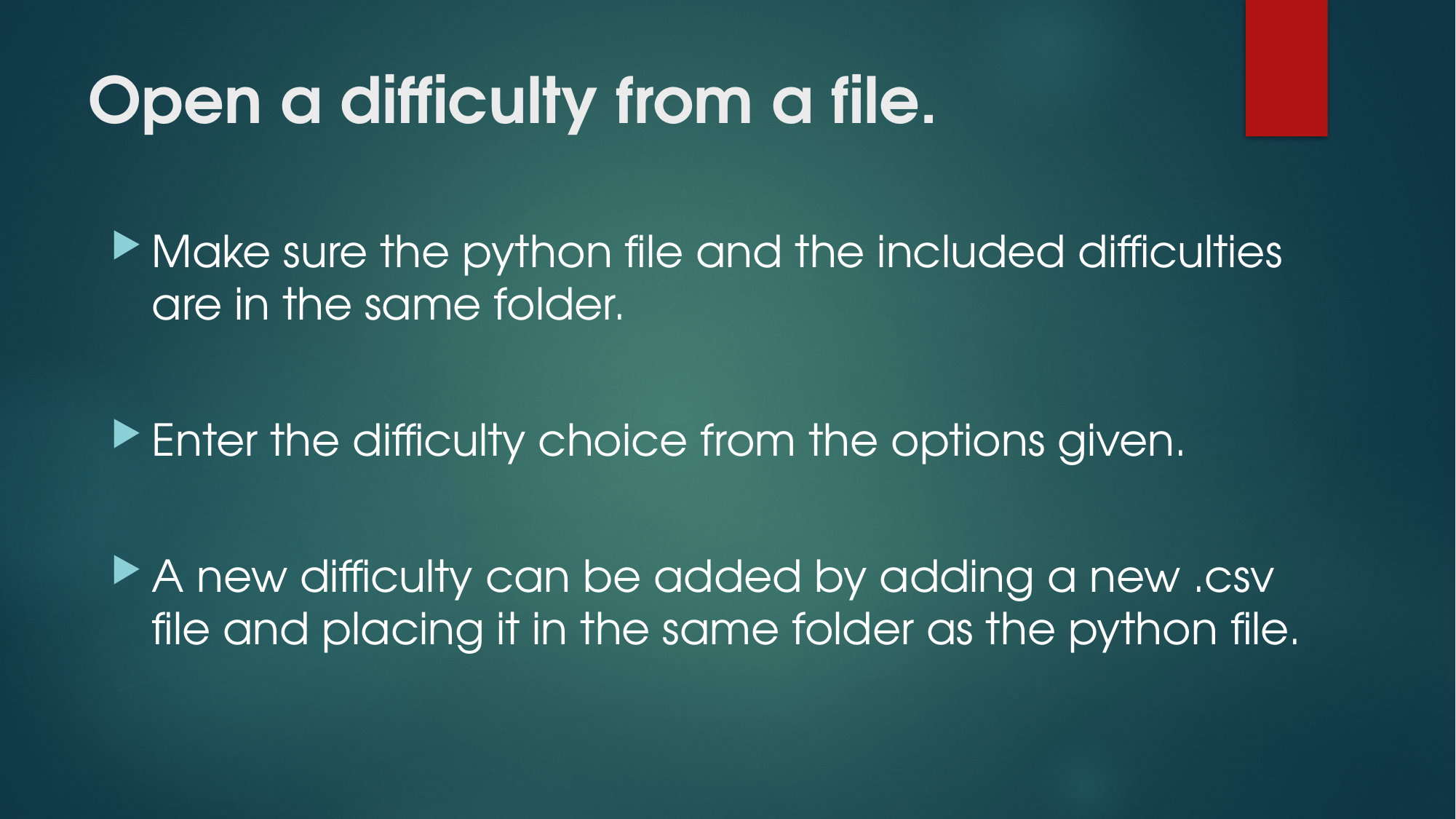

# Open a difficulty from a file.
Make sure the python file and the included difficulties are in the same folder.

Enter the difficulty choice from the options given.

A new difficulty can be added by adding a new .csv file and placing it in the same folder as the python file.